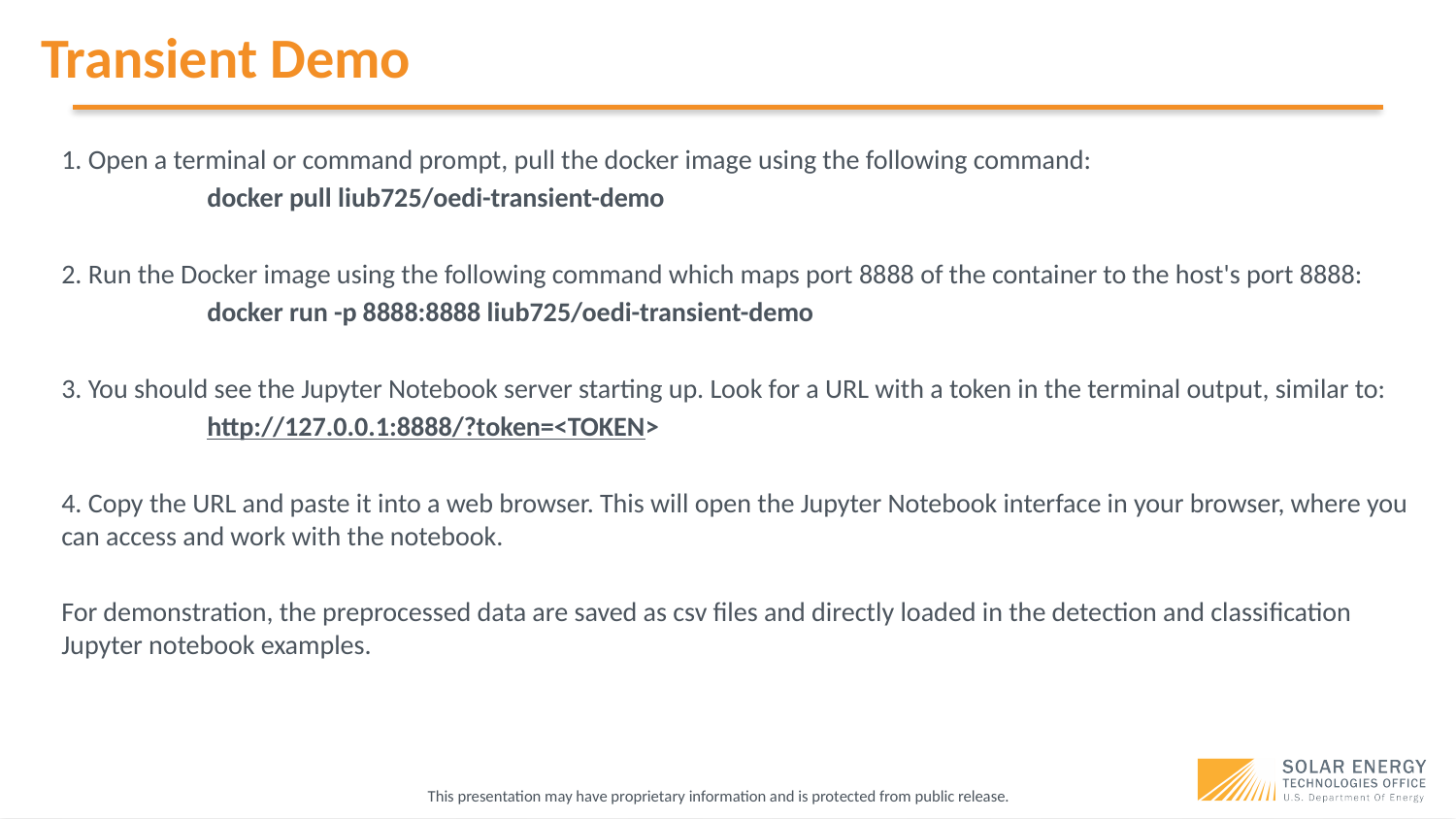

Transient Demo
1. Open a terminal or command prompt, pull the docker image using the following command:
	docker pull liub725/oedi-transient-demo

2. Run the Docker image using the following command which maps port 8888 of the container to the host's port 8888:
	docker run -p 8888:8888 liub725/oedi-transient-demo

3. You should see the Jupyter Notebook server starting up. Look for a URL with a token in the terminal output, similar to:
	http://127.0.0.1:8888/?token=<TOKEN>

4. Copy the URL and paste it into a web browser. This will open the Jupyter Notebook interface in your browser, where you can access and work with the notebook.

For demonstration, the preprocessed data are saved as csv files and directly loaded in the detection and classification Jupyter notebook examples.